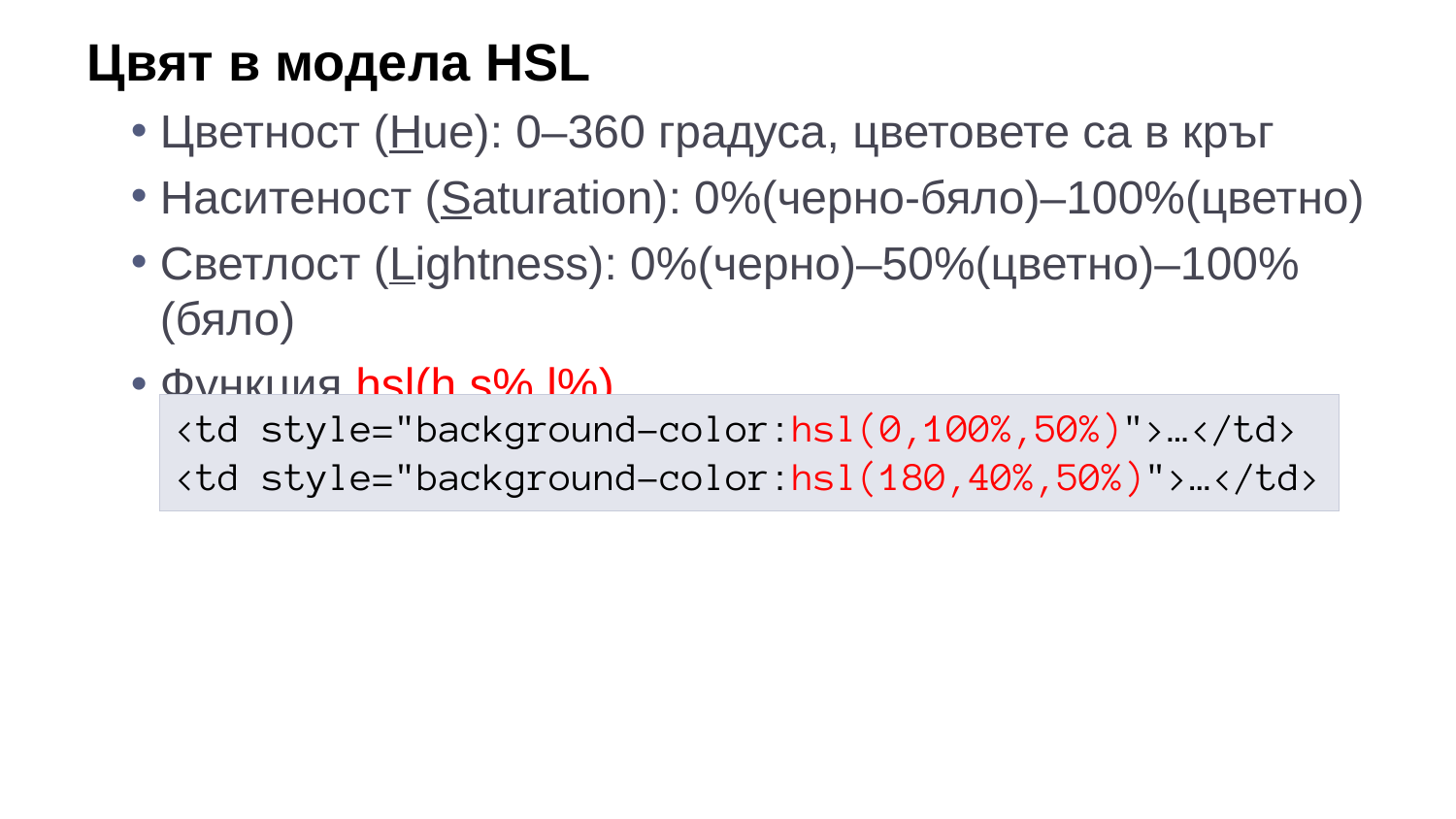

Цвят в модела HSL
Цветност (Hue): 0–360 градуса, цветовете са в кръг
Наситеност (Saturation): 0%(черно-бяло)–100%(цветно)
Светлост (Lightness): 0%(черно)–50%(цветно)–100%(бяло)
Функция hsl(h,s%,l%)
<td style="background-color:hsl(0,100%,50%)">…</td>
<td style="background-color:hsl(180,40%,50%)">…</td>